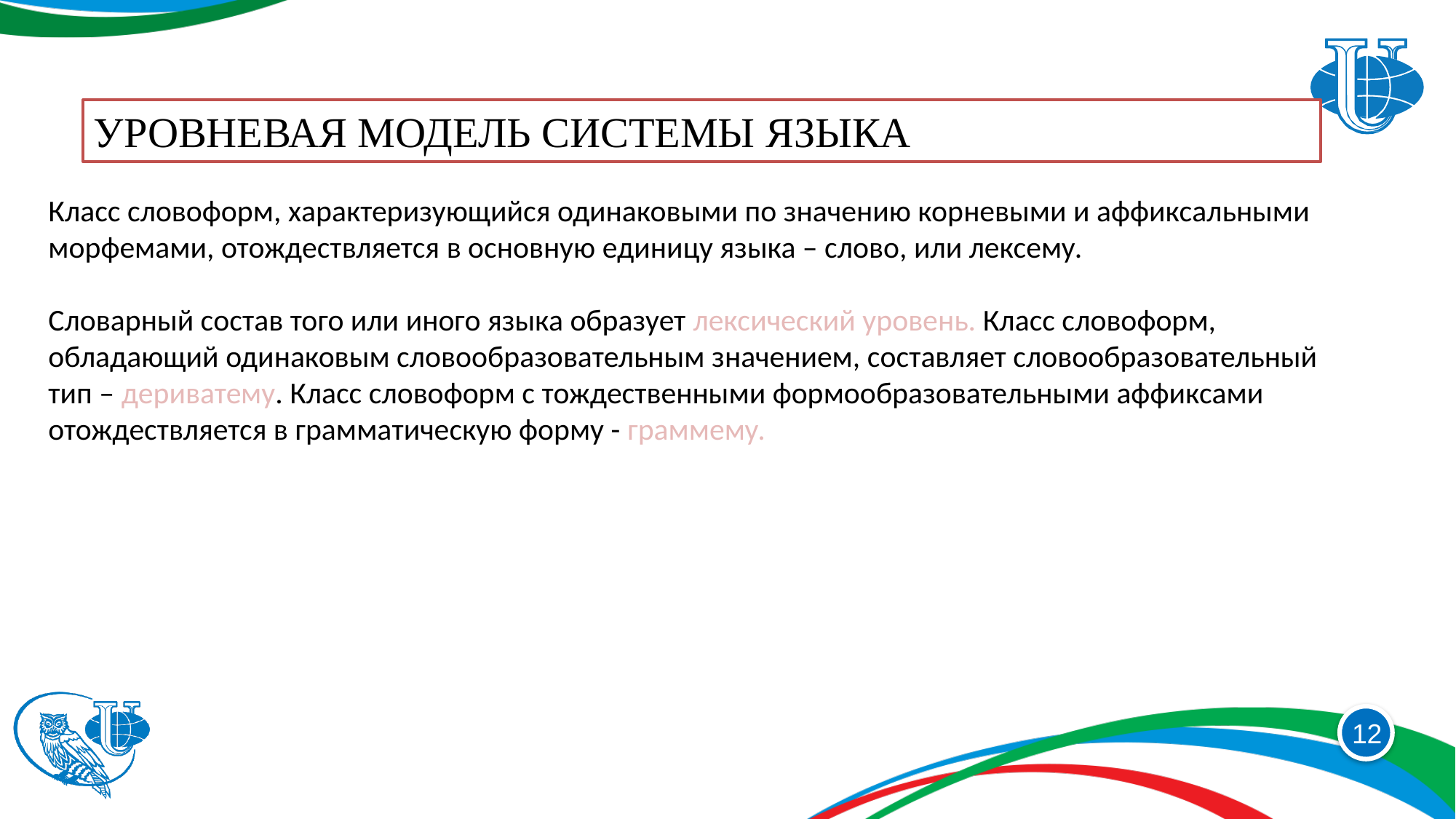

УРОВНЕВАЯ МОДЕЛЬ СИСТЕМЫ ЯЗЫКА
Класс словоформ, характеризующийся одинаковыми по значению корневыми и аффиксальными морфемами, отождествляется в основную единицу языка – слово, или лексему.

Словарный состав того или иного языка образует лексический уровень. Класс словоформ, обладающий одинаковым словообразовательным значением, составляет словообразовательный тип – дериватему. Класс словоформ с тождественными формообразовательными аффиксами отождествляется в грамматическую форму - граммему.